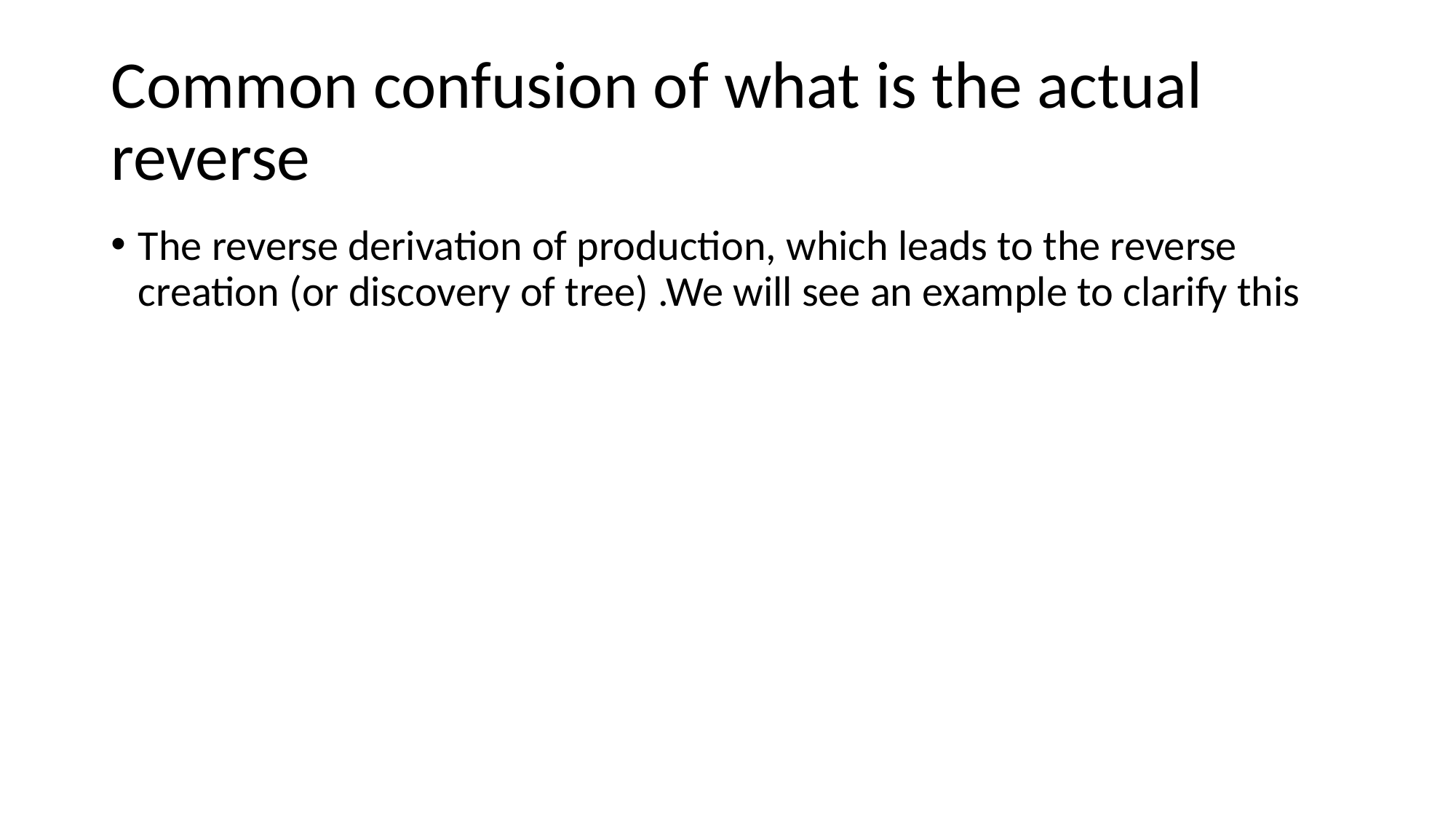

# Common confusion of what is the actual reverse
The reverse derivation of production, which leads to the reverse creation (or discovery of tree) .We will see an example to clarify this